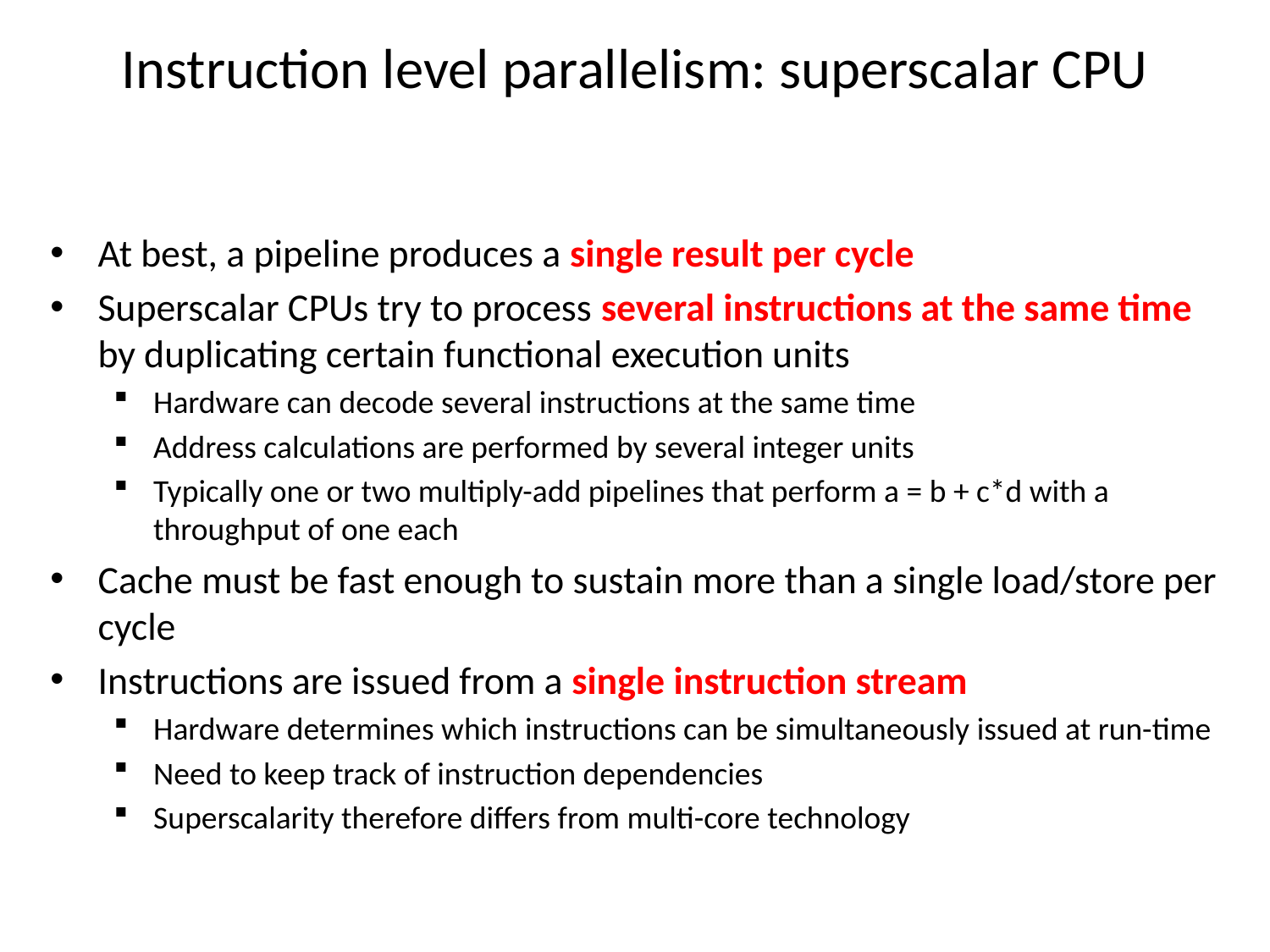

# Instruction level parallelism: superscalar CPU
At best, a pipeline produces a single result per cycle
Superscalar CPUs try to process several instructions at the same time by duplicating certain functional execution units
Hardware can decode several instructions at the same time
Address calculations are performed by several integer units
Typically one or two multiply-add pipelines that perform a = b + c*d with a throughput of one each
Cache must be fast enough to sustain more than a single load/store per cycle
Instructions are issued from a single instruction stream
Hardware determines which instructions can be simultaneously issued at run-time
Need to keep track of instruction dependencies
Superscalarity therefore differs from multi-core technology